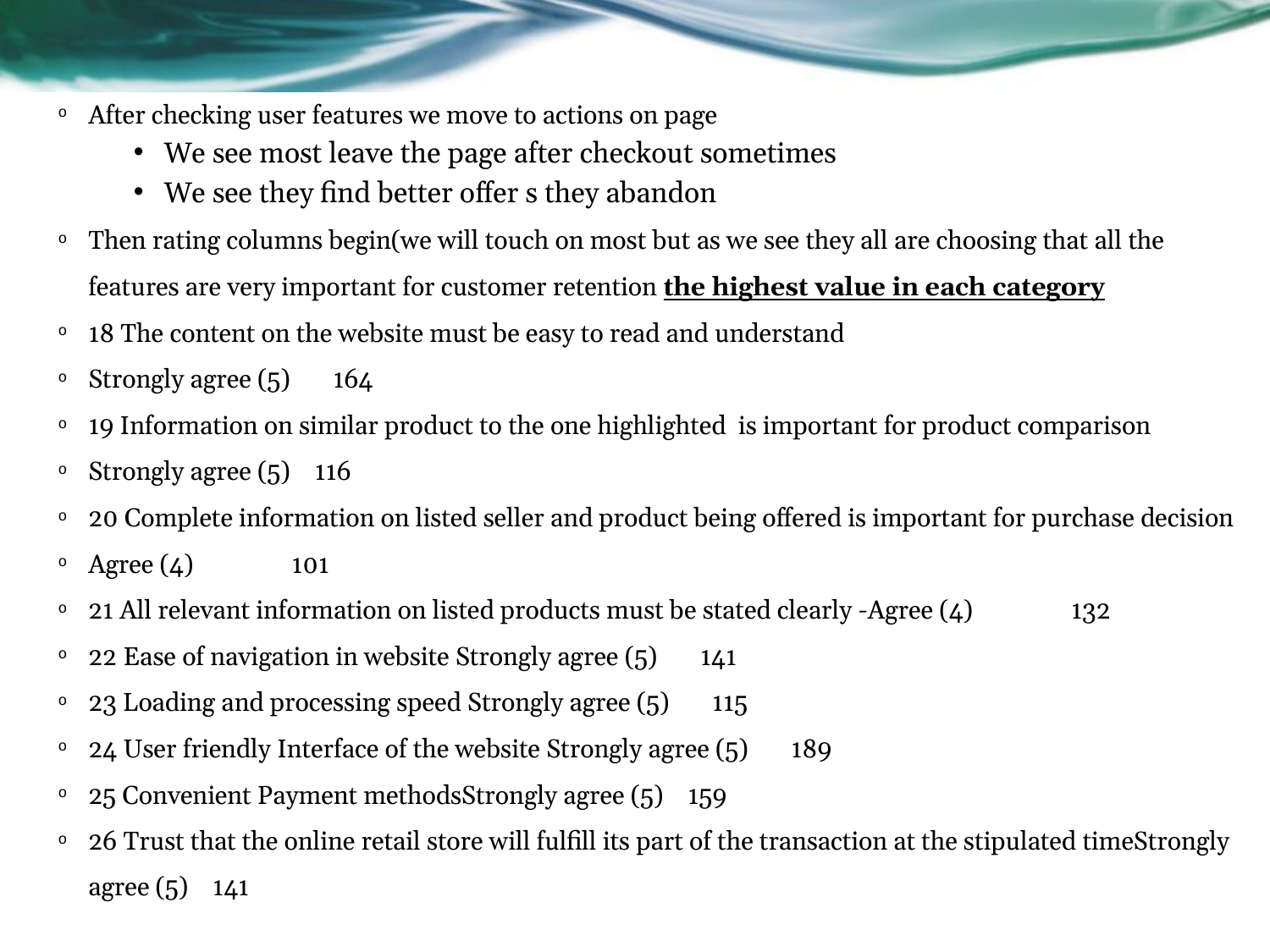

After checking user features we move to actions on page
We see most leave the page after checkout sometimes
We see they find better offer s they abandon
Then rating columns begin(we will touch on most but as we see they all are choosing that all the features are very important for customer retention the highest value in each category
18 The content on the website must be easy to read and understand
Strongly agree (5)       164
19 Information on similar product to the one highlighted  is important for product comparison
Strongly agree (5)    116
20 Complete information on listed seller and product being offered is important for purchase decision
Agree (4)                101
21 All relevant information on listed products must be stated clearly -Agree (4)                132
22 Ease of navigation in website Strongly agree (5)       141
23 Loading and processing speed Strongly agree (5)       115
24 User friendly Interface of the website Strongly agree (5)       189
25 Convenient Payment methodsStrongly agree (5)    159
26 Trust that the online retail store will fulfill its part of the transaction at the stipulated timeStrongly agree (5)    141